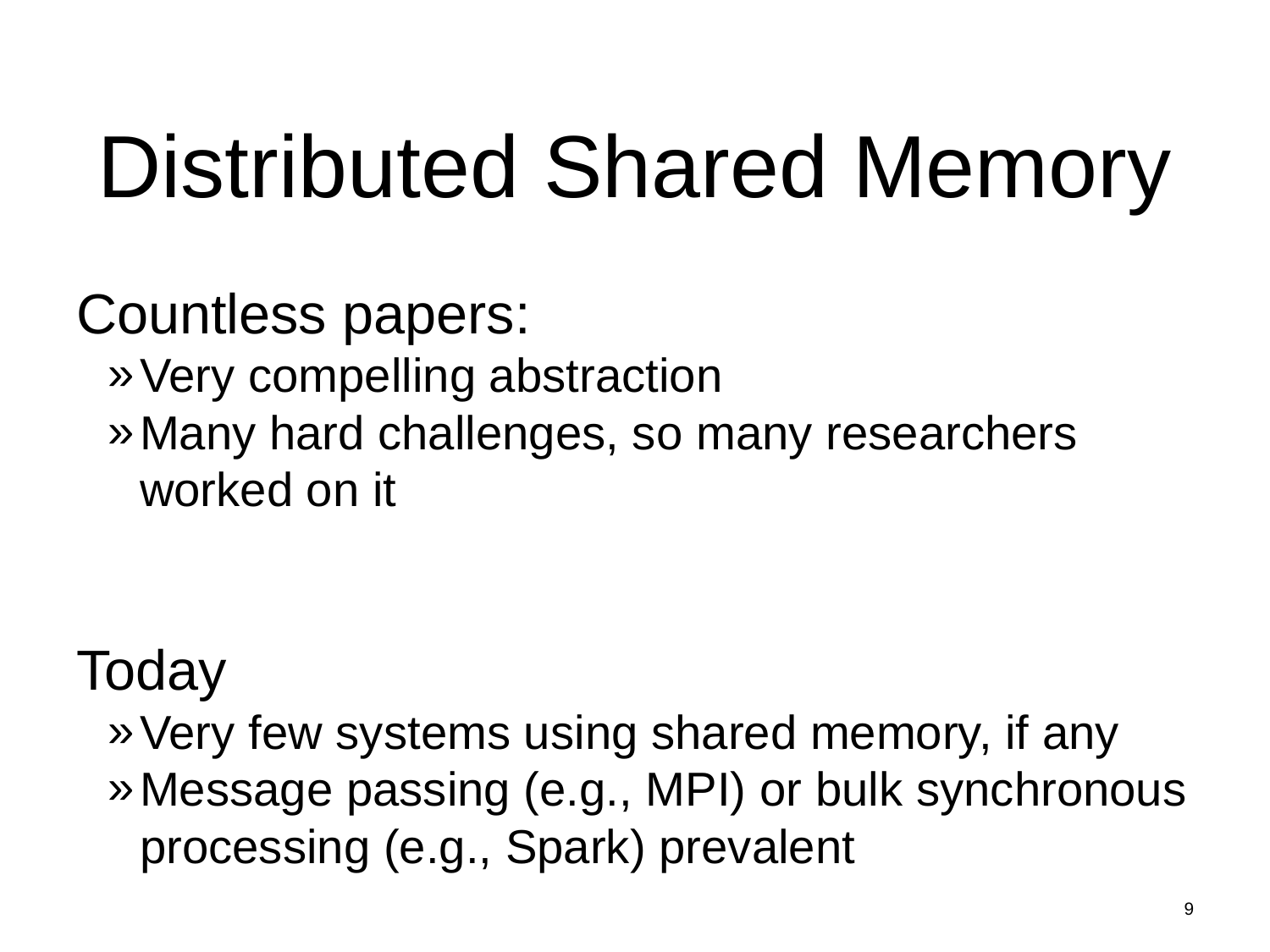

# Distributed Shared Memory
Countless papers:
Very compelling abstraction
Many hard challenges, so many researchers worked on it

Today
Very few systems using shared memory, if any
Message passing (e.g., MPI) or bulk synchronous processing (e.g., Spark) prevalent
9